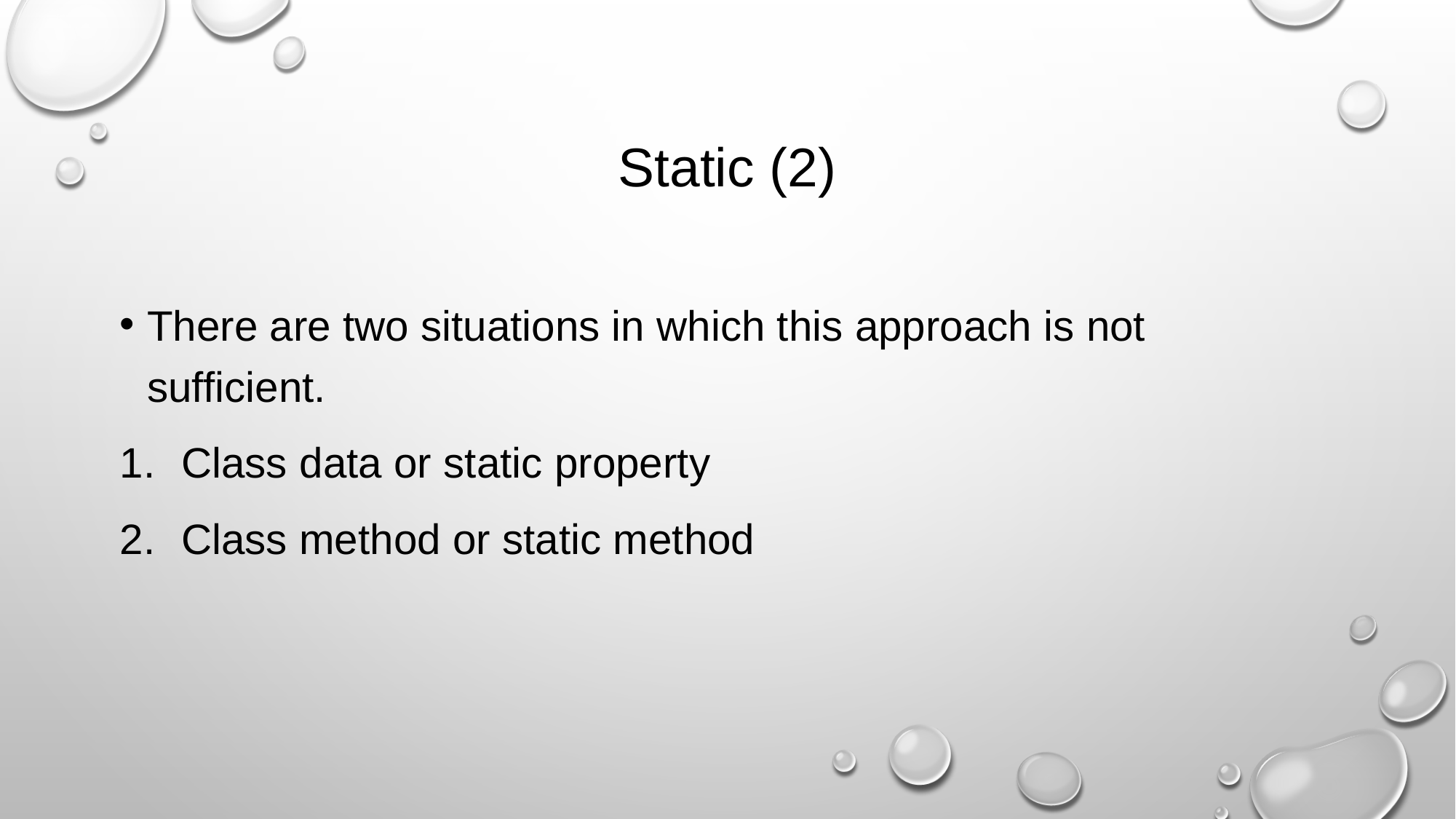

# Static (2)
There are two situations in which this approach is not sufficient.
Class data or static property
Class method or static method